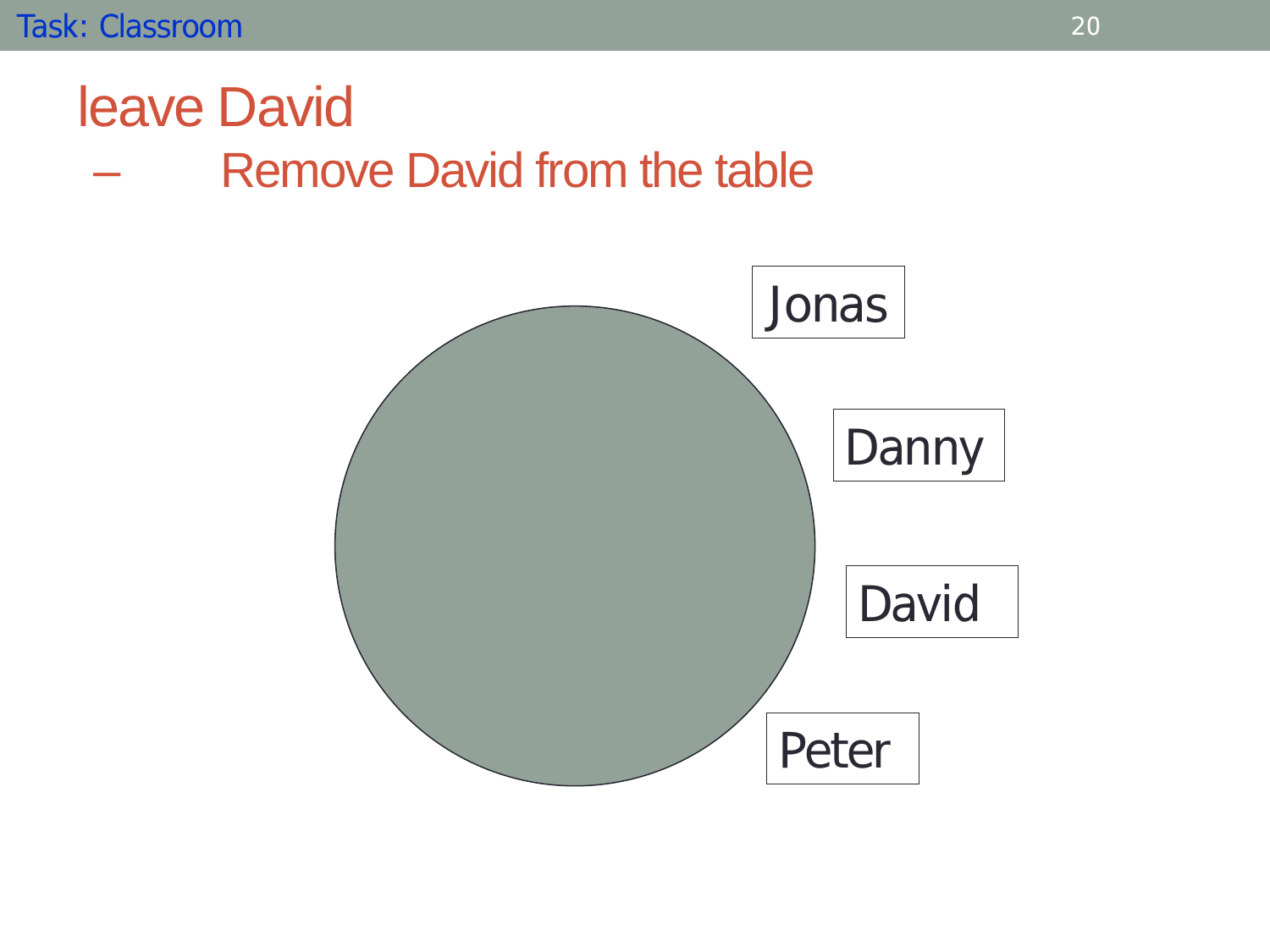

Task: Classroom
20
leave David
–	Remove David from the table
Jonas

Danny
David
Peter